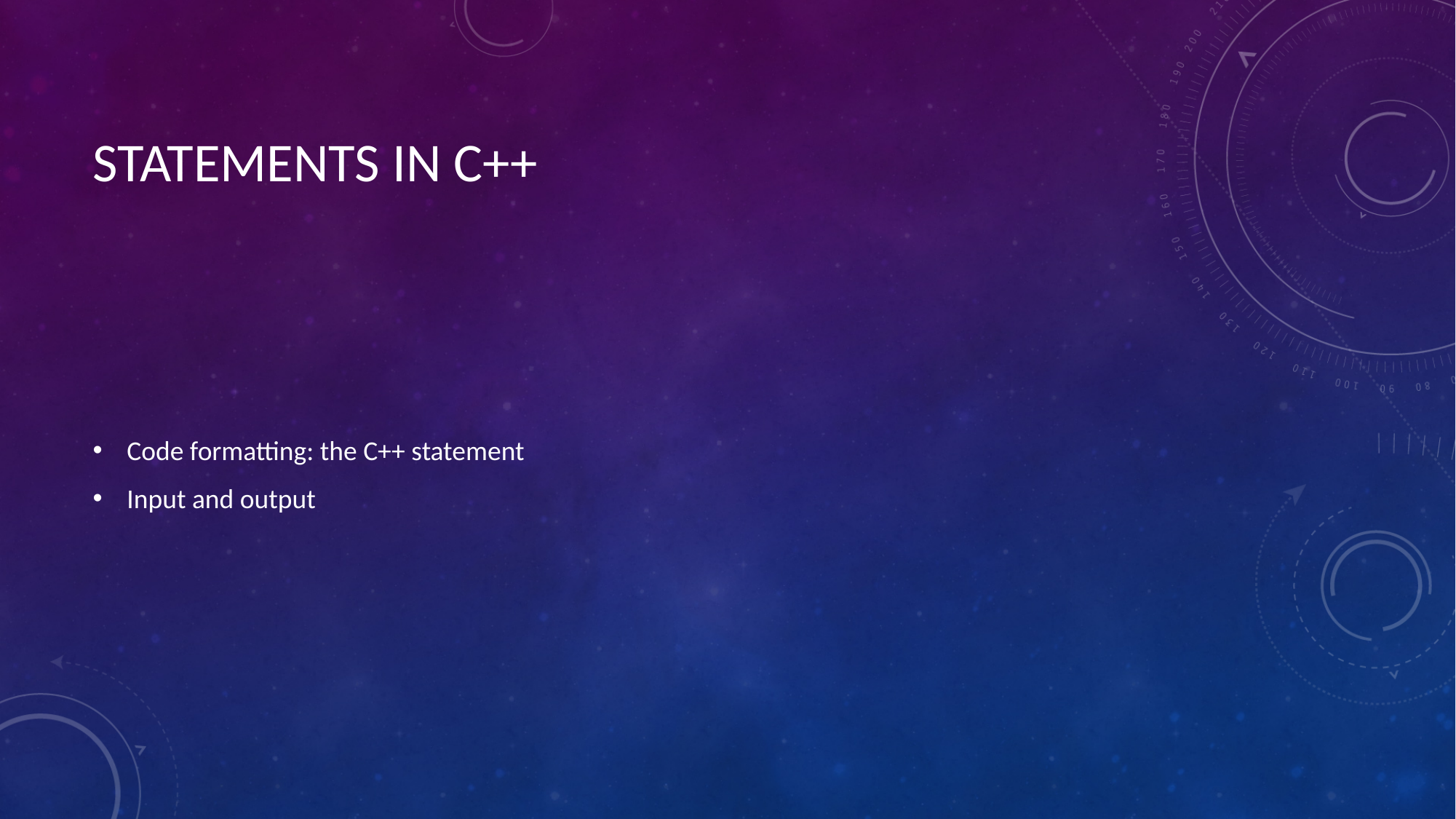

# Statements in C++
Code formatting: the C++ statement
Input and output